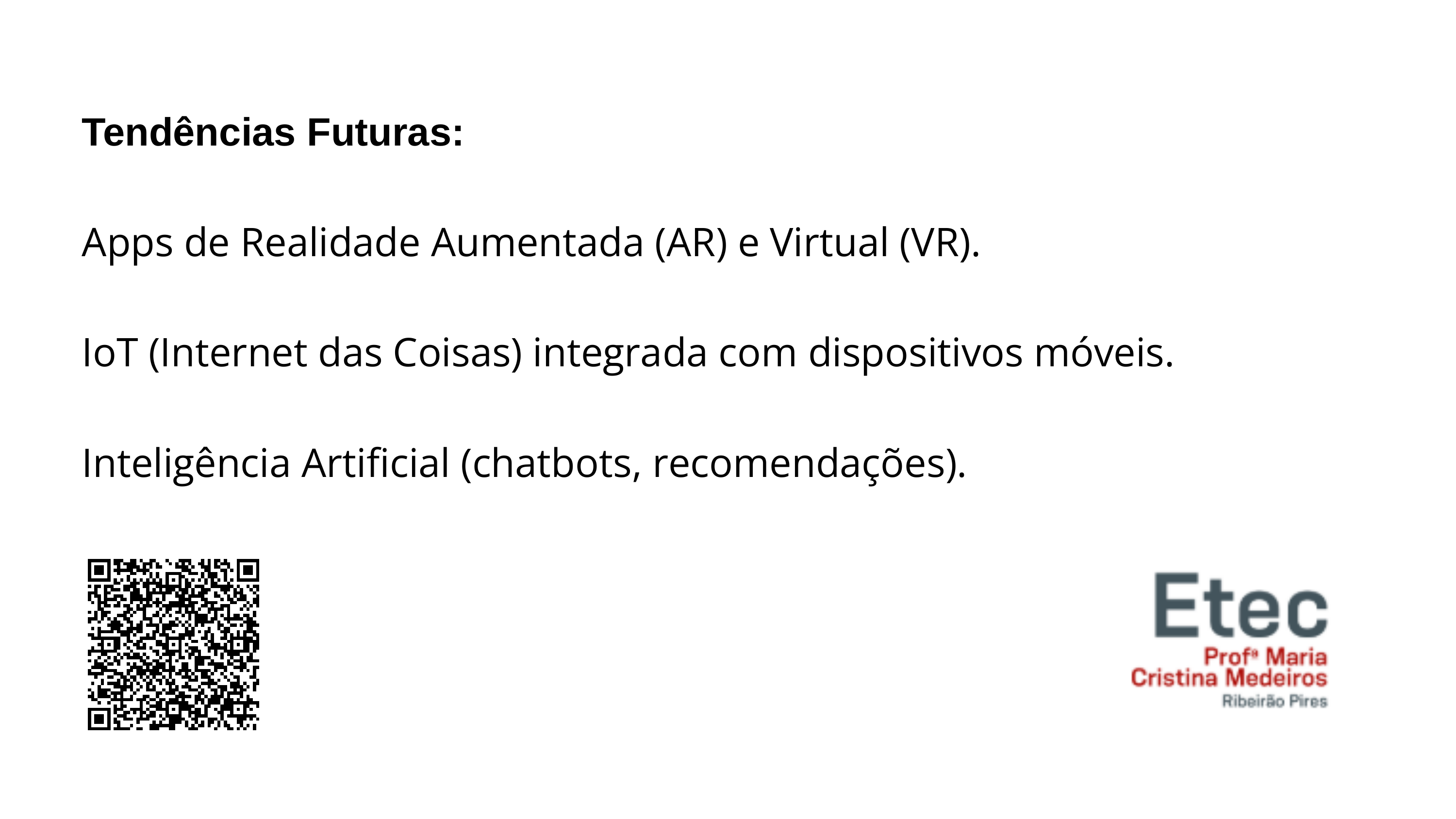

Tendências Futuras:

Apps de Realidade Aumentada (AR) e Virtual (VR).

IoT (Internet das Coisas) integrada com dispositivos móveis.

Inteligência Artificial (chatbots, recomendações).